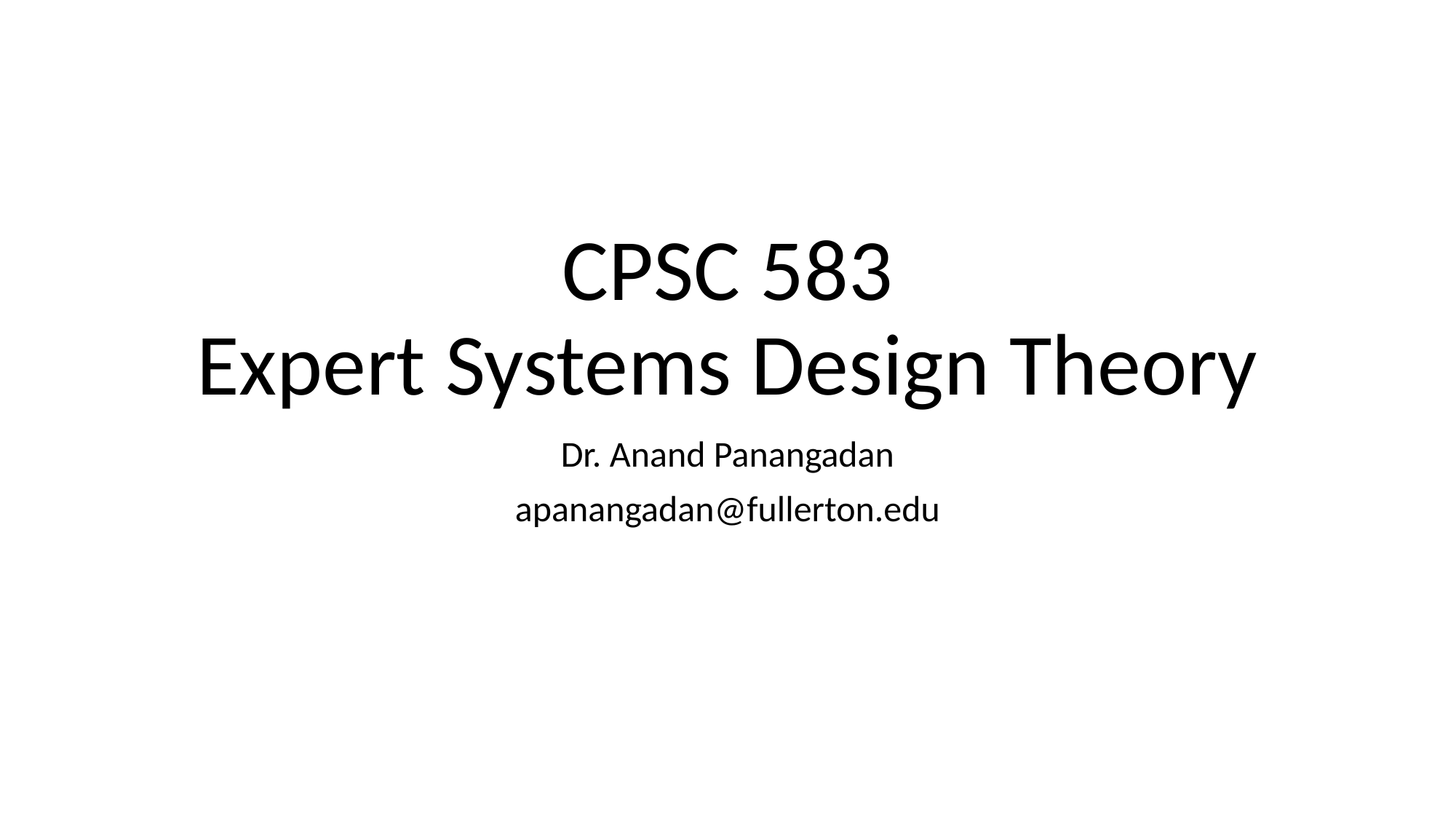

# CPSC 583 Expert Systems Design Theory
Dr. Anand Panangadan
apanangadan@fullerton.edu